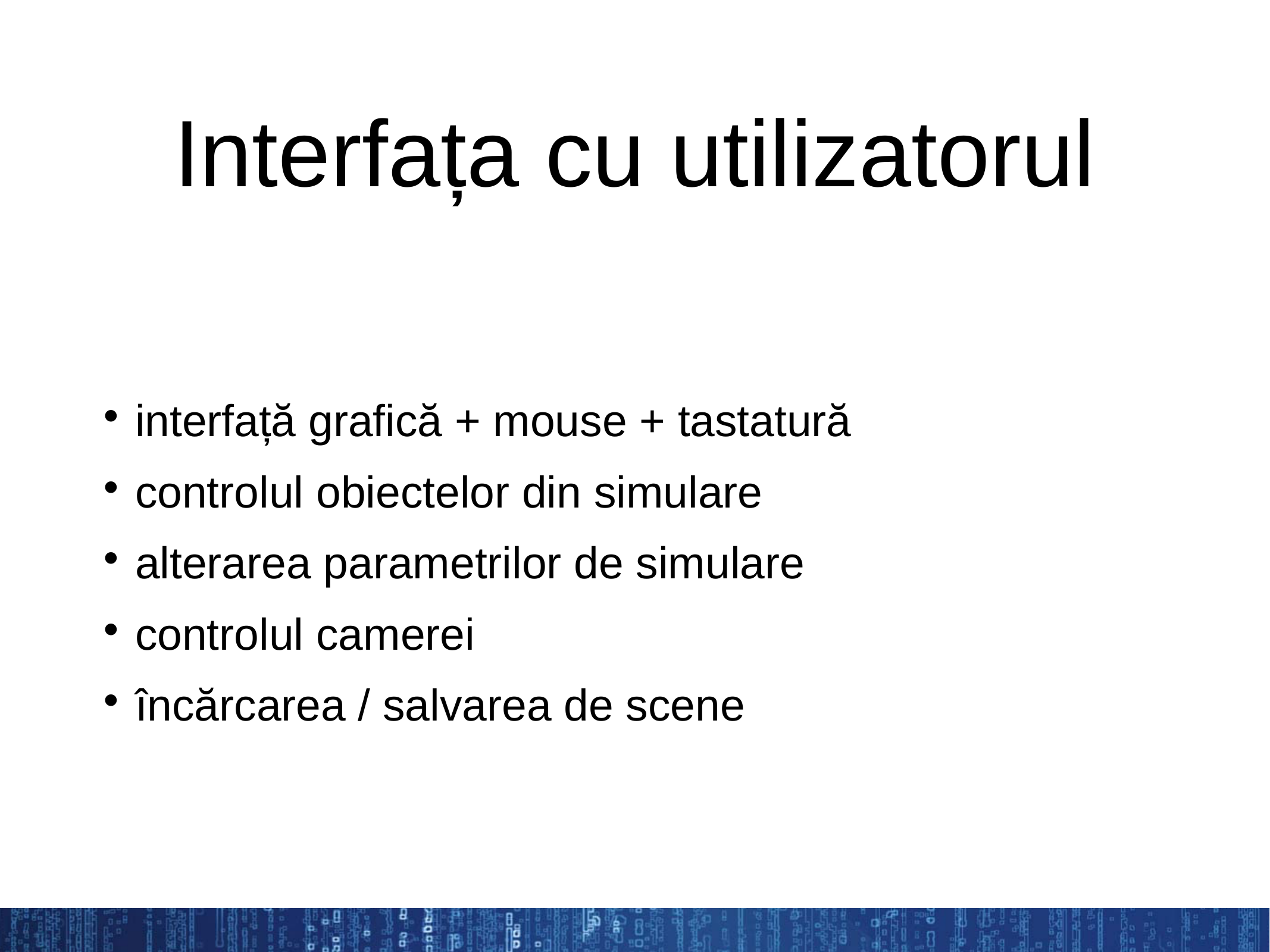

Interfața cu utilizatorul
interfață grafică + mouse + tastatură
controlul obiectelor din simulare
alterarea parametrilor de simulare
controlul camerei
încărcarea / salvarea de scene